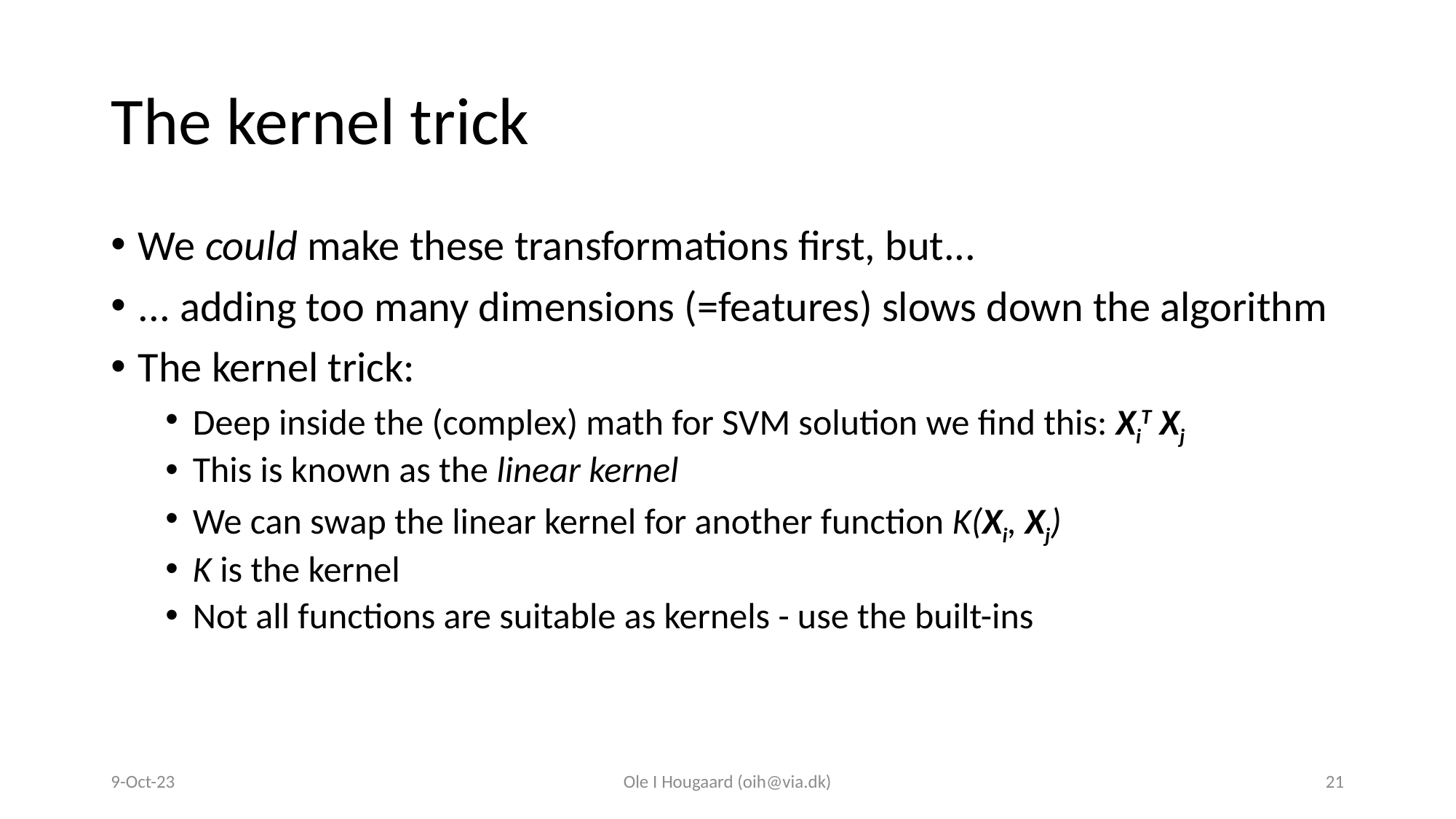

# The kernel trick
We could make these transformations first, but...
... adding too many dimensions (=features) slows down the algorithm
The kernel trick:
Deep inside the (complex) math for SVM solution we find this: XiT Xj
This is known as the linear kernel
We can swap the linear kernel for another function K(Xi, Xj)
K is the kernel
Not all functions are suitable as kernels - use the built-ins

9-Oct-23
Ole I Hougaard (oih@via.dk)
21